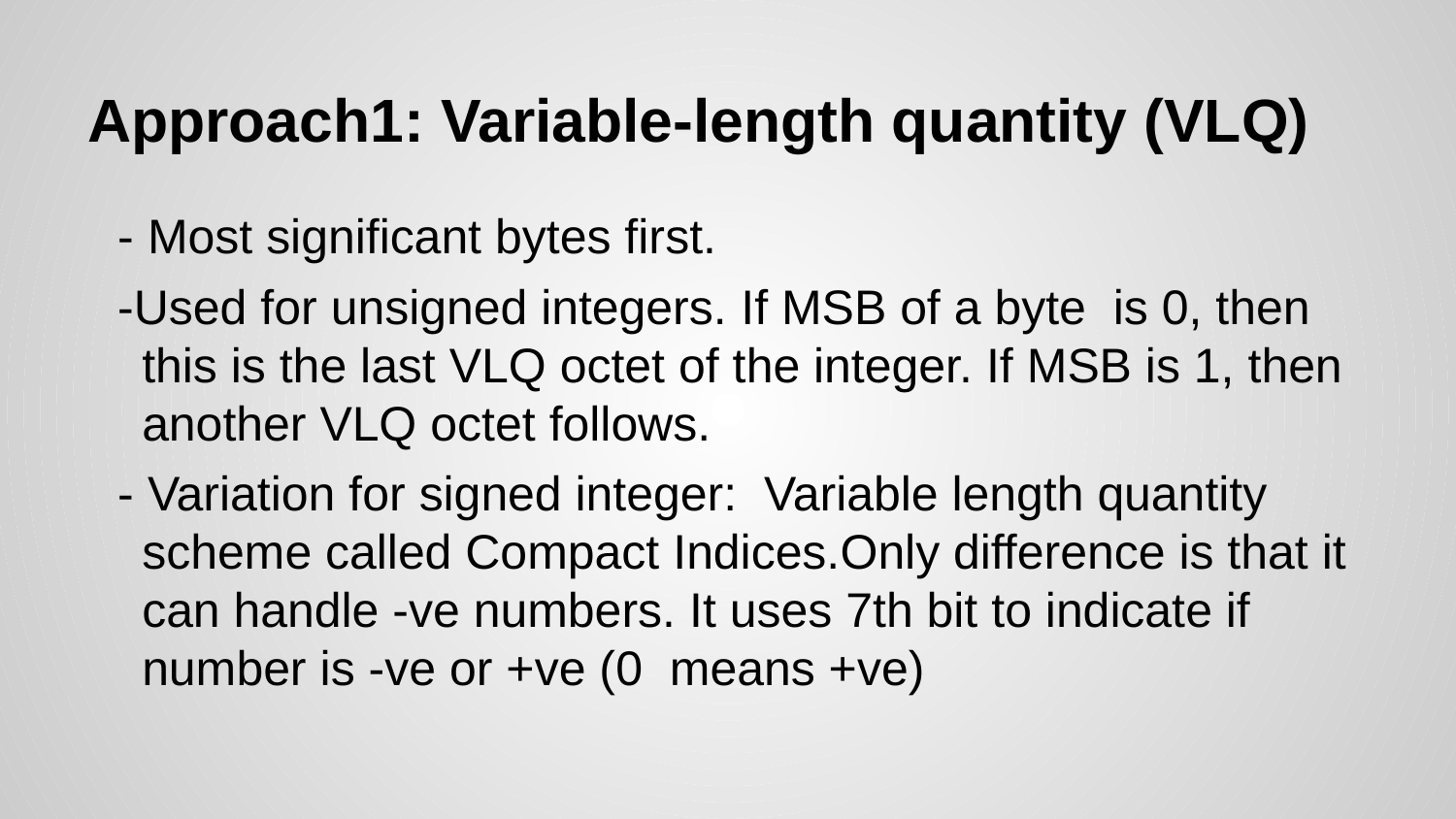

# Approach1: Variable-length quantity (VLQ)
- Most significant bytes first.
-Used for unsigned integers. If MSB of a byte  is 0, then this is the last VLQ octet of the integer. If MSB is 1, then another VLQ octet follows.
- Variation for signed integer:  Variable length quantity scheme called Compact Indices.Only difference is that it can handle -ve numbers. It uses 7th bit to indicate if number is -ve or +ve (0  means +ve)